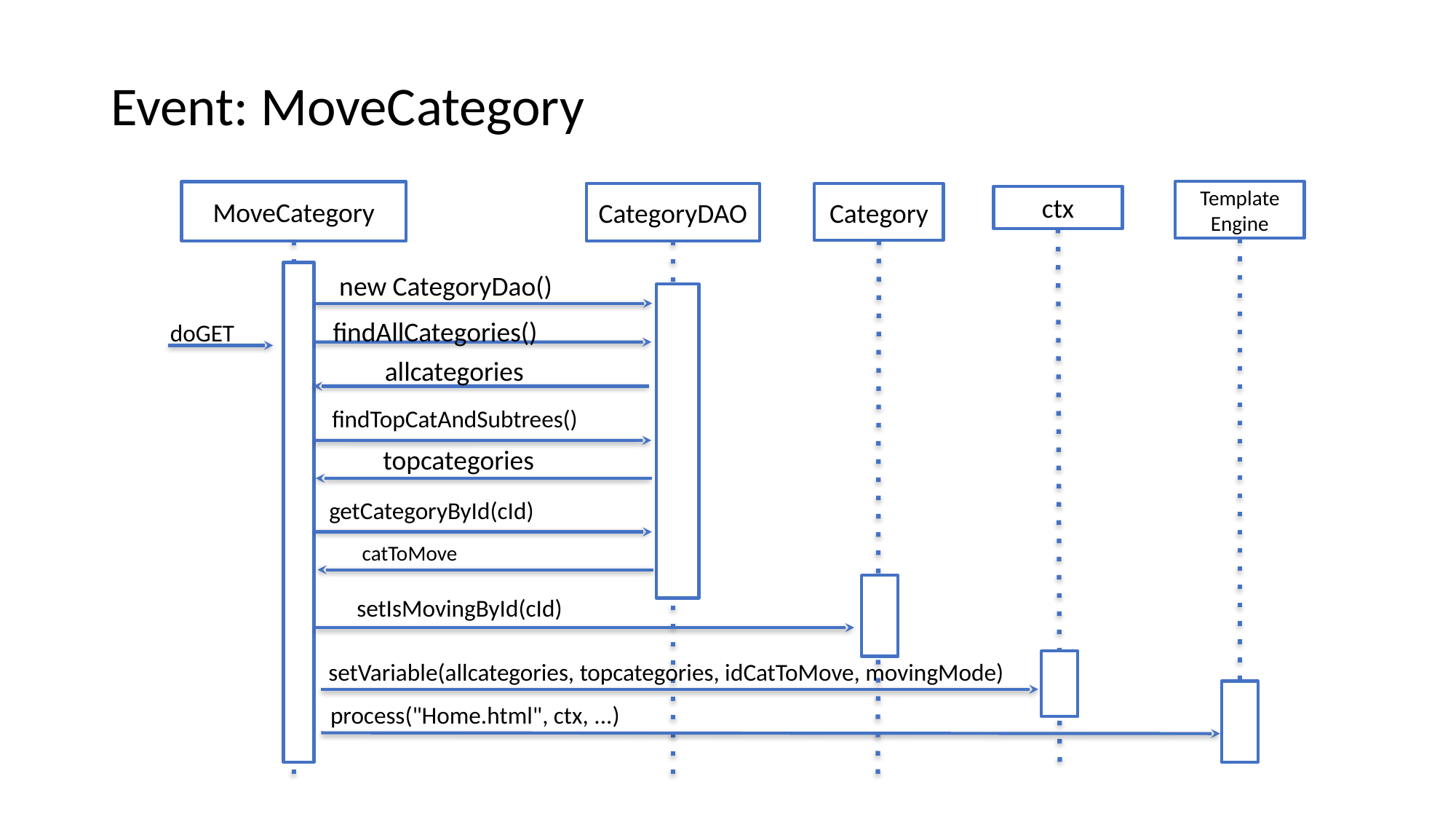

# Event: MoveCategory
MoveCategory
Template
Engine
CategoryDAO
Category
ctx

new CategoryDao()

findAllCategories()
doGET
allcategories
findTopCatAndSubtrees()
topcategories
getCategoryById(cId)
catToMove

setIsMovingById(cId)
setVariable(allcategories, topcategories, idCatToMove, movingMode)

process("Home.html", ctx, ...)